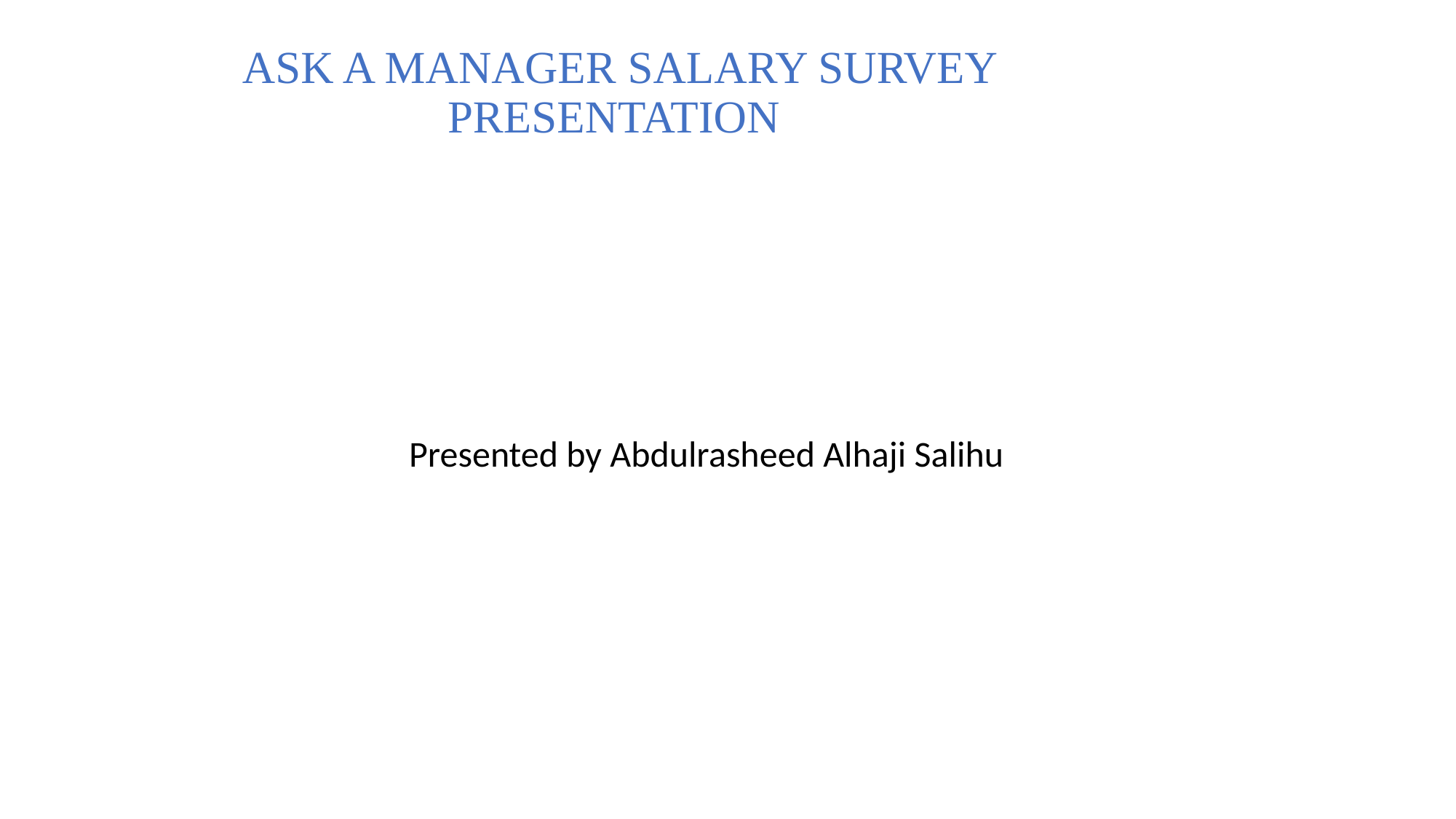

# ASK A MANAGER SALARY SURVEY PRESENTATION
Presented by Abdulrasheed Alhaji Salihu